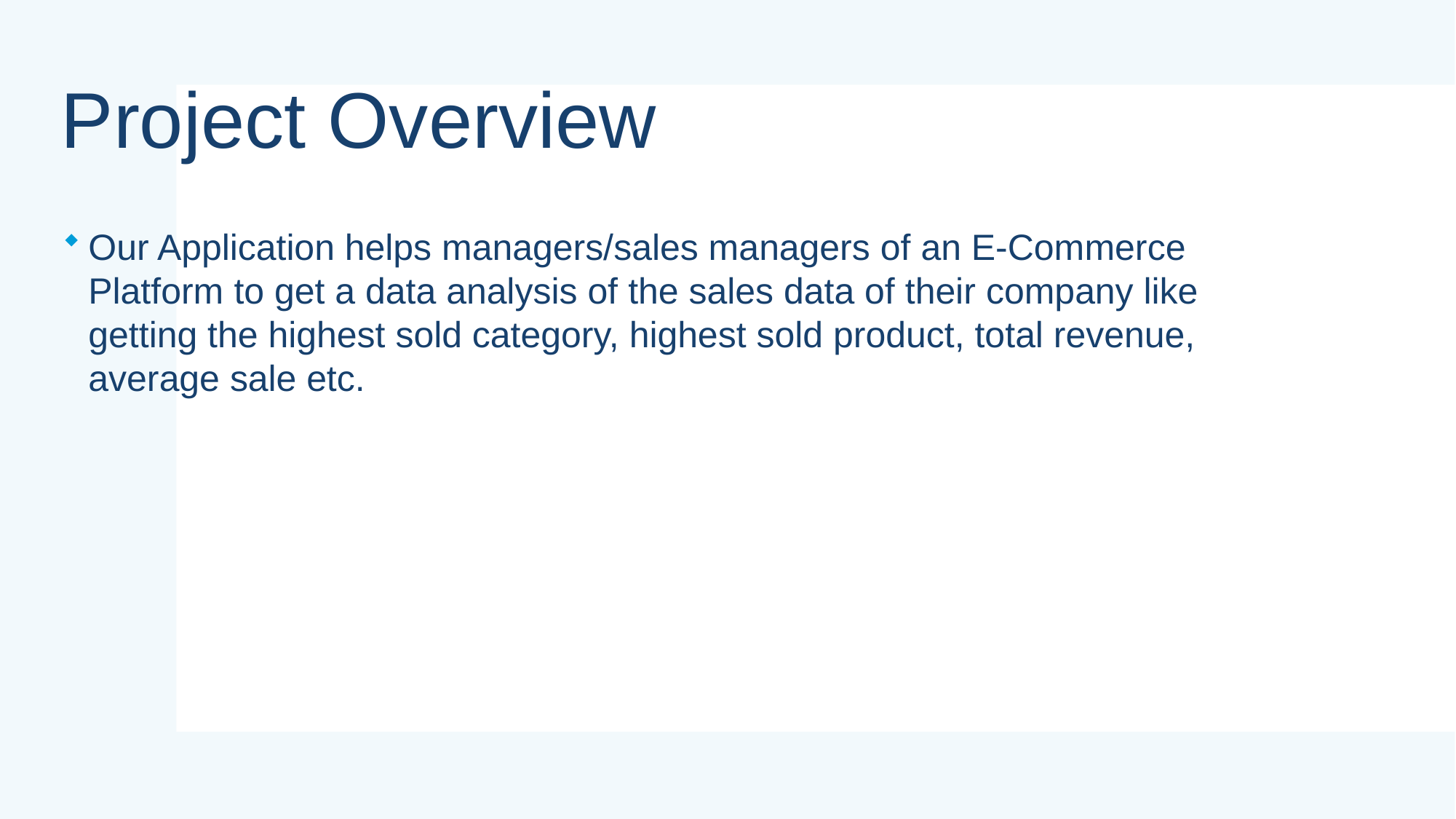

# Project Overview
Our Application helps managers/sales managers of an E-Commerce Platform to get a data analysis of the sales data of their company like getting the highest sold category, highest sold product, total revenue, average sale etc.